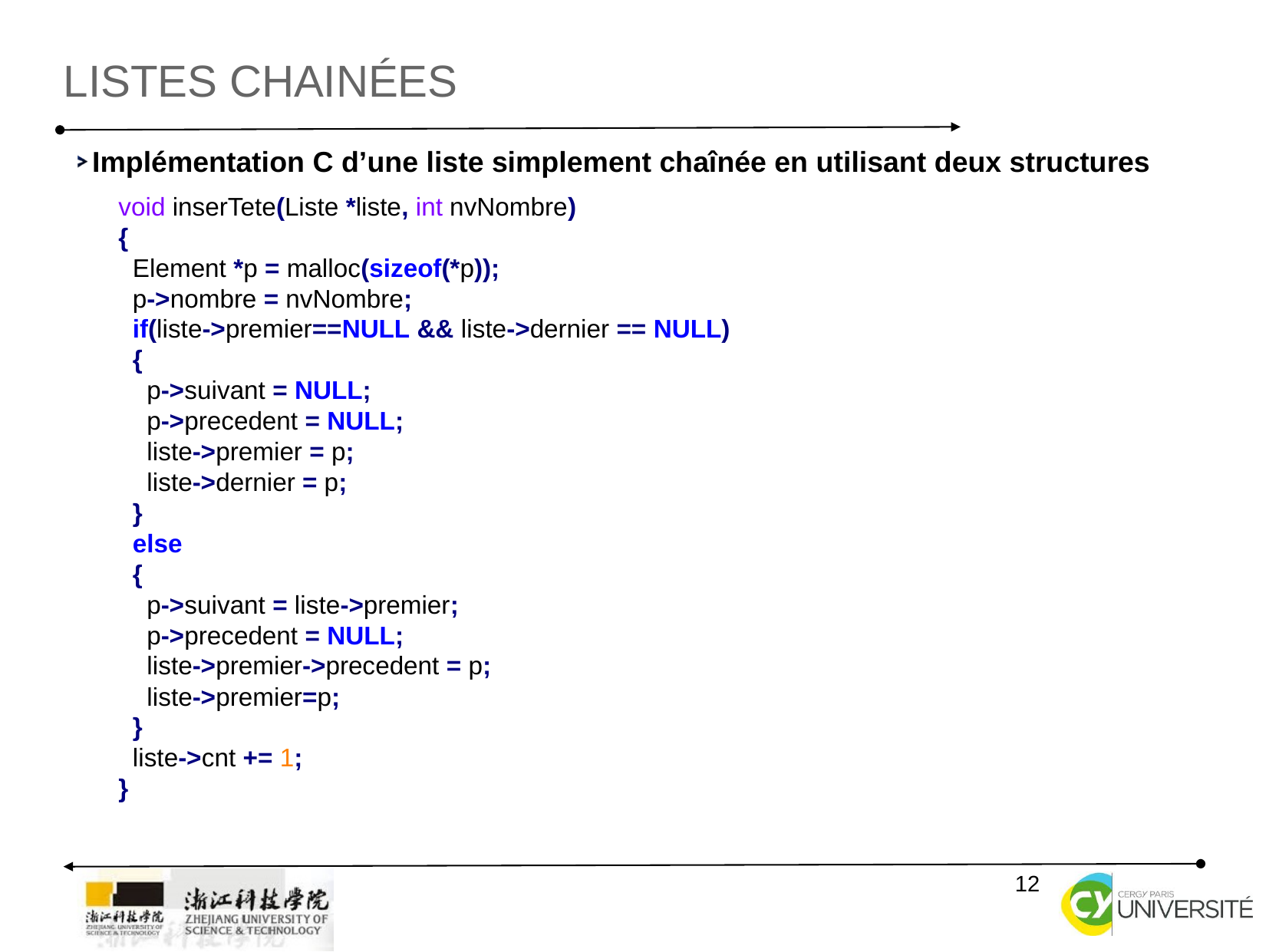

listes chainées
Implémentation C d’une liste simplement chaînée en utilisant deux structures
void inserTete(Liste *liste, int nvNombre)
{
  Element *p = malloc(sizeof(*p));
  p->nombre = nvNombre;
  if(liste->premier==NULL && liste->dernier == NULL)
  {
    p->suivant = NULL;
    p->precedent = NULL;
    liste->premier = p;
    liste->dernier = p;
  }
  else
  {
    p->suivant = liste->premier;
    p->precedent = NULL;
    liste->premier->precedent = p;
    liste->premier=p;
  }
  liste->cnt += 1;
}